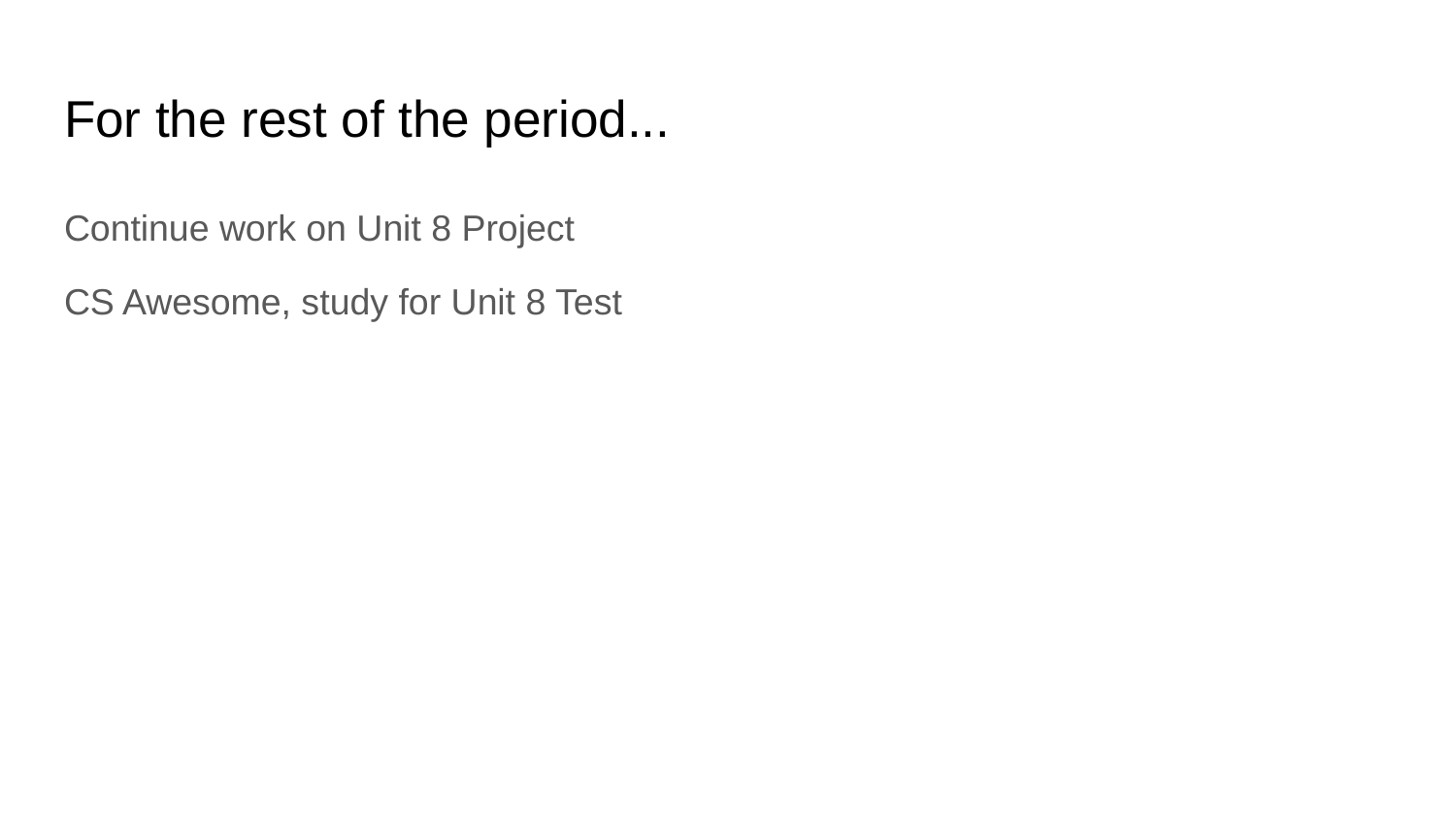

# For the rest of the period...
Continue work on Unit 8 Project
CS Awesome, study for Unit 8 Test